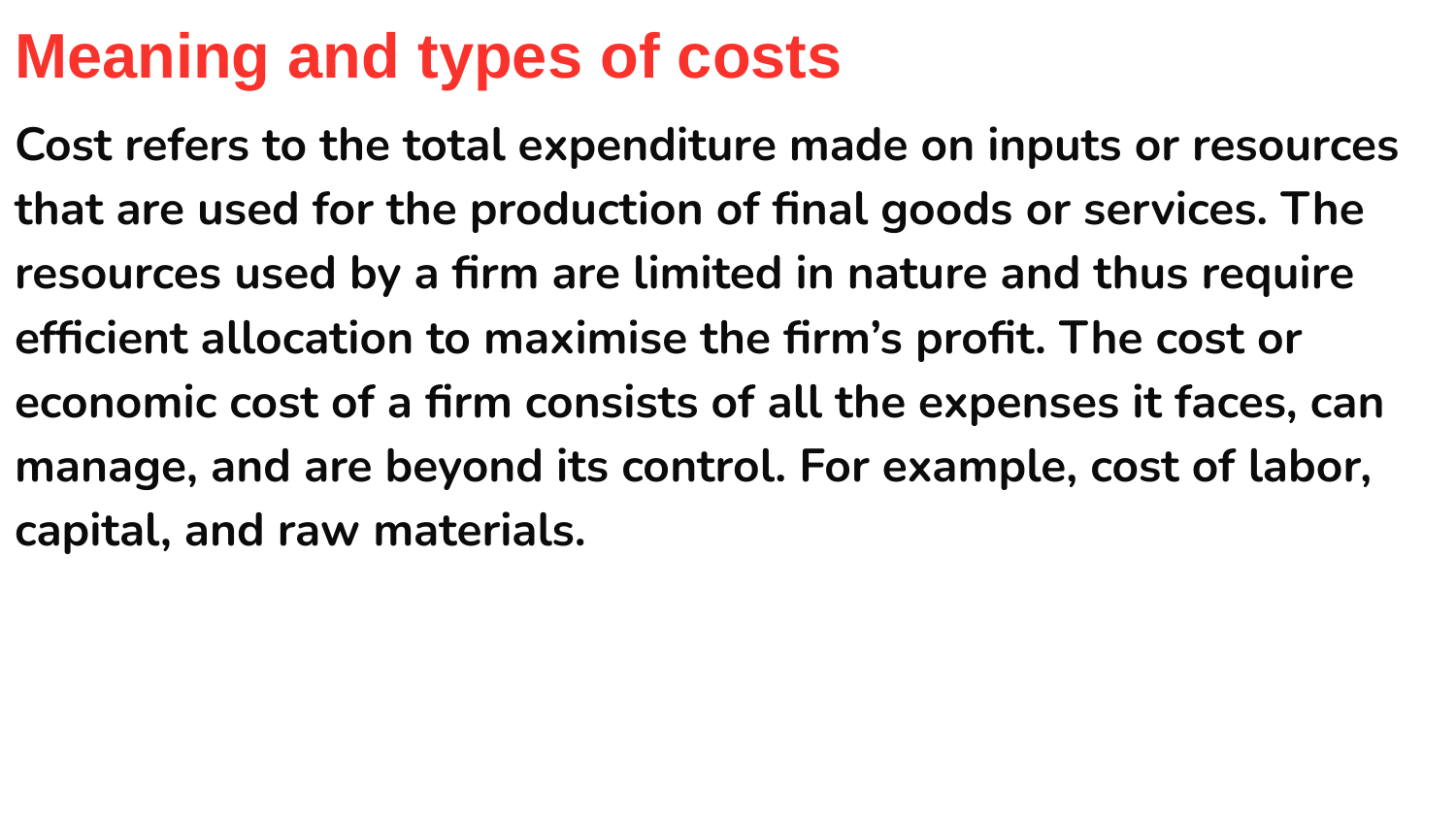

# Meaning and types of costs
Cost refers to the total expenditure made on inputs or resources that are used for the production of final goods or services. The resources used by a firm are limited in nature and thus require efficient allocation to maximise the firm’s profit. The cost or economic cost of a firm consists of all the expenses it faces, can manage, and are beyond its control. For example, cost of labor, capital, and raw materials.